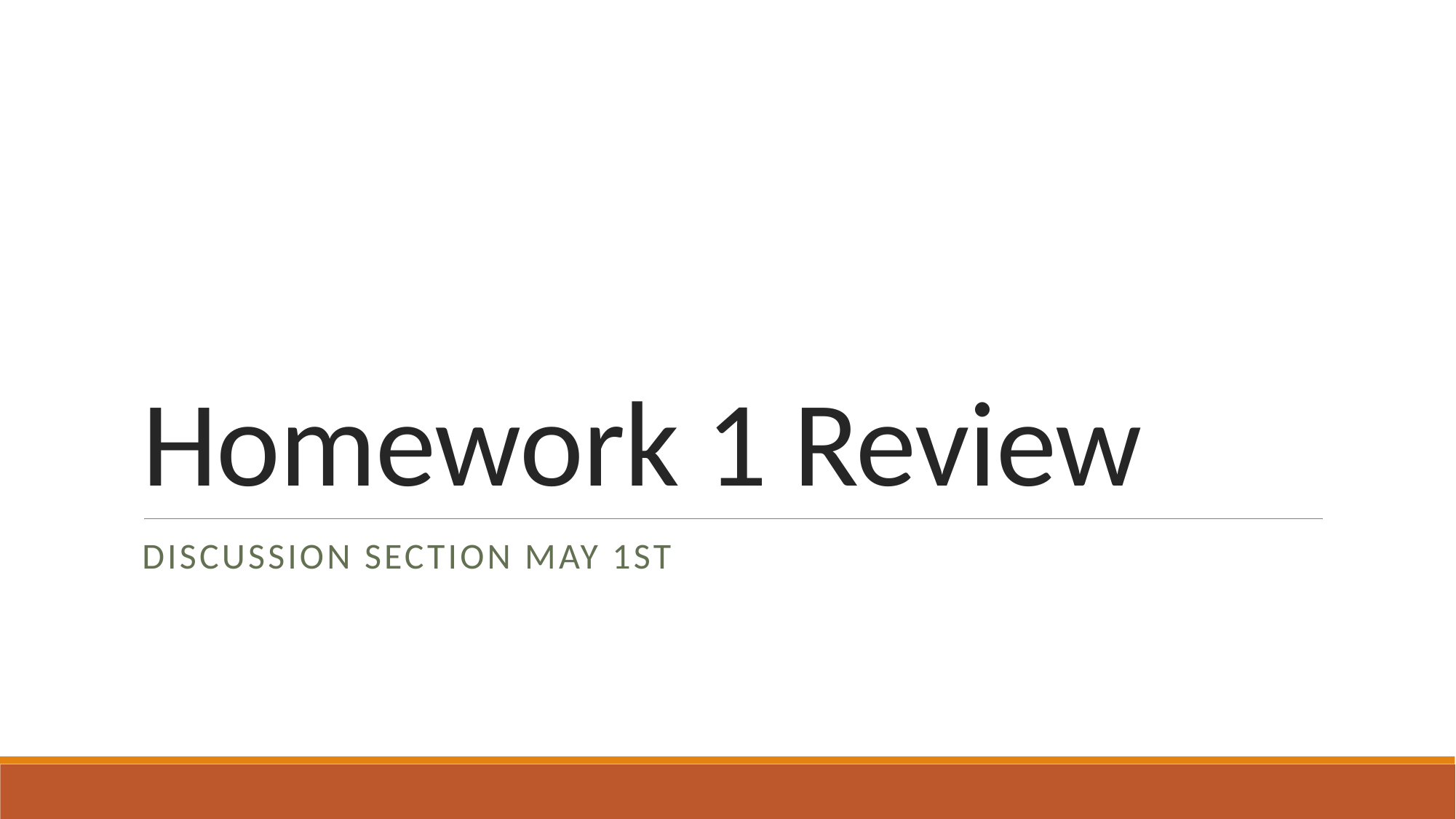

# Homework 1 Review
Discussion Section May 1st